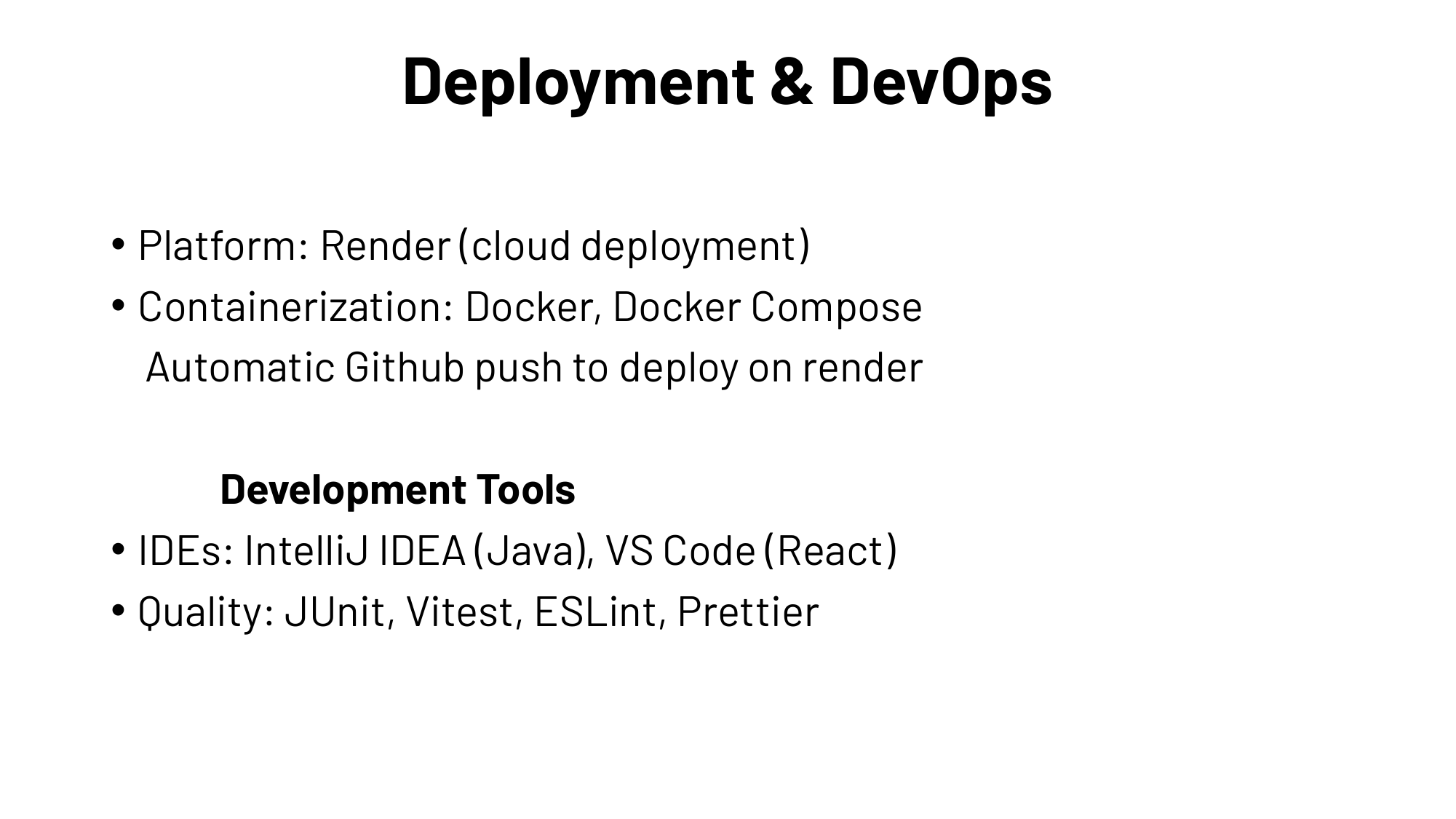

# Deployment & DevOps
Platform: Render (cloud deployment)
Containerization: Docker, Docker Compose
    Automatic Github push to deploy on render

	Development Tools
IDEs: IntelliJ IDEA (Java), VS Code (React)
Quality: JUnit, Vitest, ESLint, Prettier